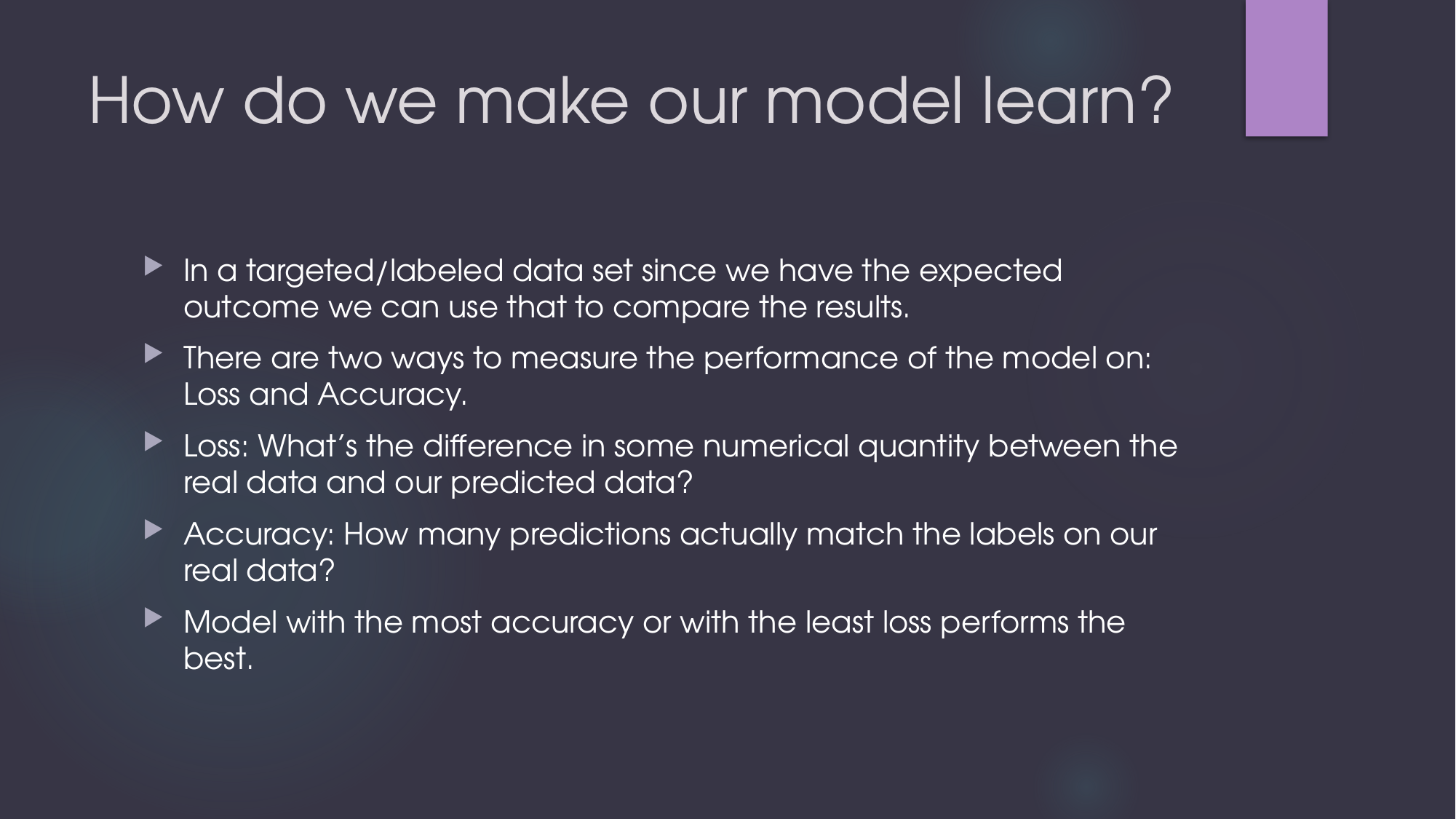

# How do we make our model learn?
In a targeted/labeled data set since we have the expected outcome we can use that to compare the results.
There are two ways to measure the performance of the model on: Loss and Accuracy.
Loss: What’s the difference in some numerical quantity between the real data and our predicted data?
Accuracy: How many predictions actually match the labels on our real data?
Model with the most accuracy or with the least loss performs the best.